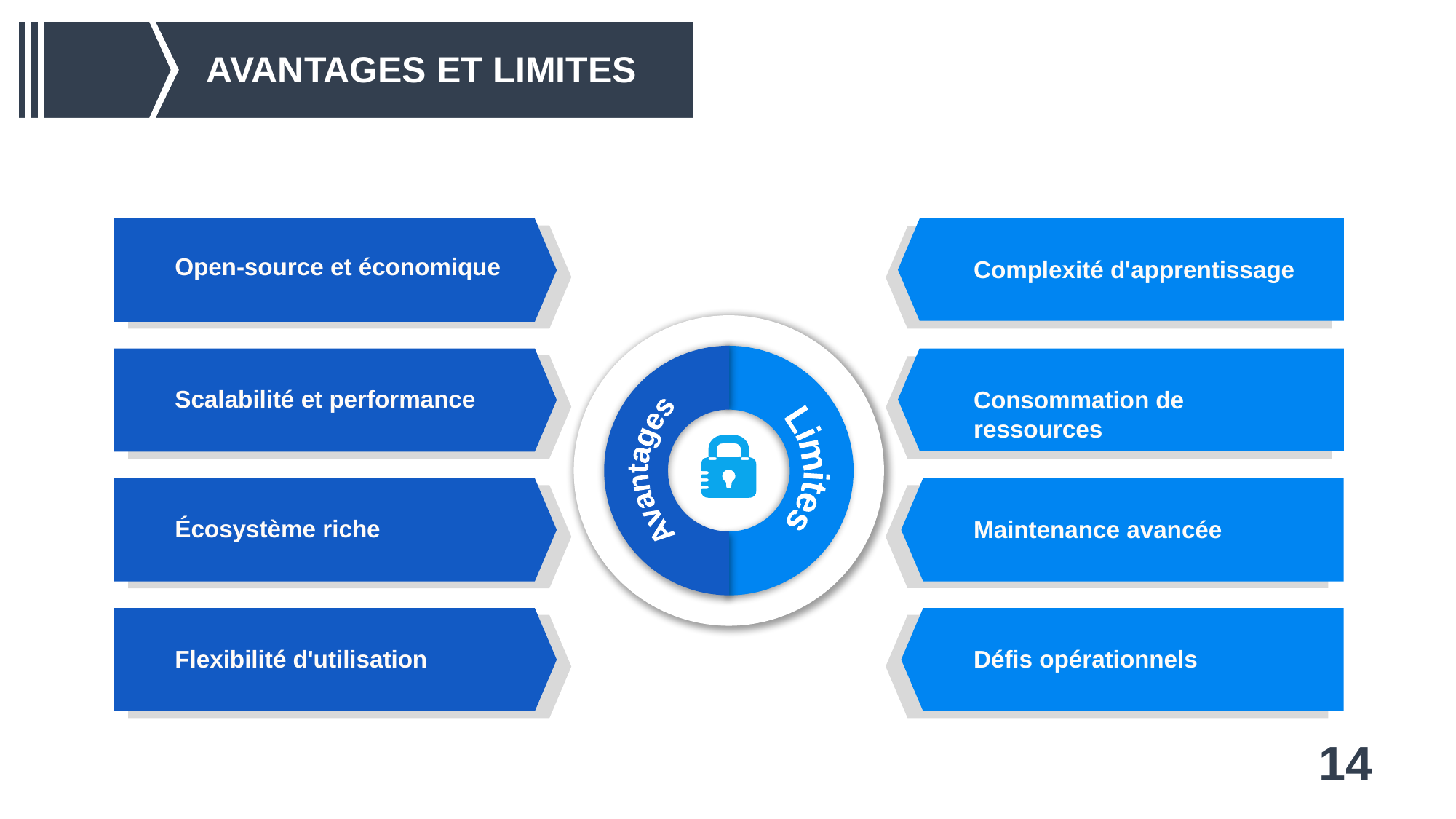

AVANTAGES ET LIMITES
03
AVANTAGES ET LIMITES

Open-source et économique
Complexité d'apprentissage

Avantages
Limites

Scalabilité et performance
Consommation de ressources

Écosystème riche
Maintenance avancée

Flexibilité d'utilisation
Défis opérationnels
14